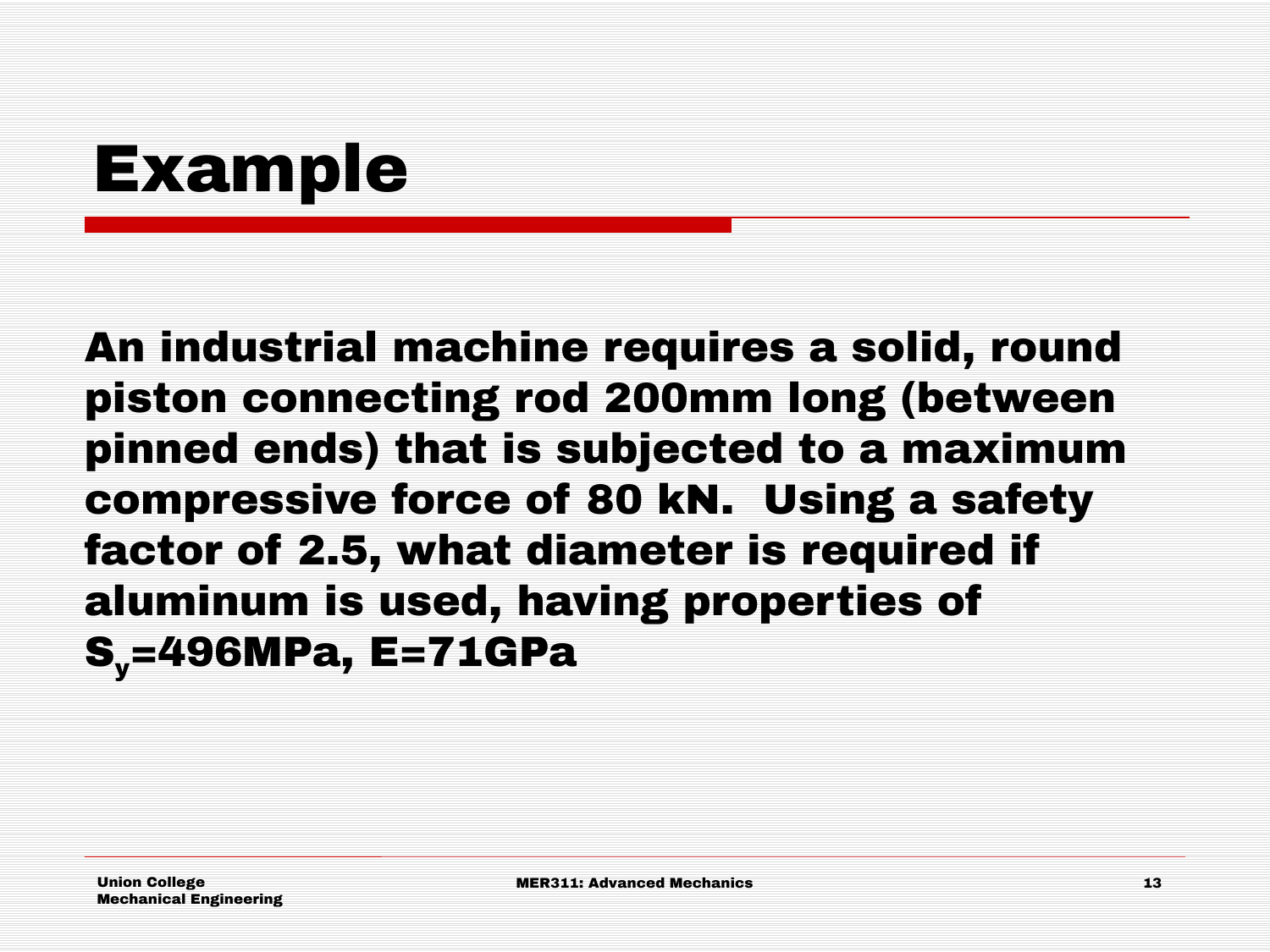

# Example
An industrial machine requires a solid, round piston connecting rod 200mm long (between pinned ends) that is subjected to a maximum compressive force of 80 kN.  Using a safety factor of 2.5, what diameter is required if aluminum is used, having properties of Sy=496MPa, E=71GPa
MER311: Advanced Mechanics
13